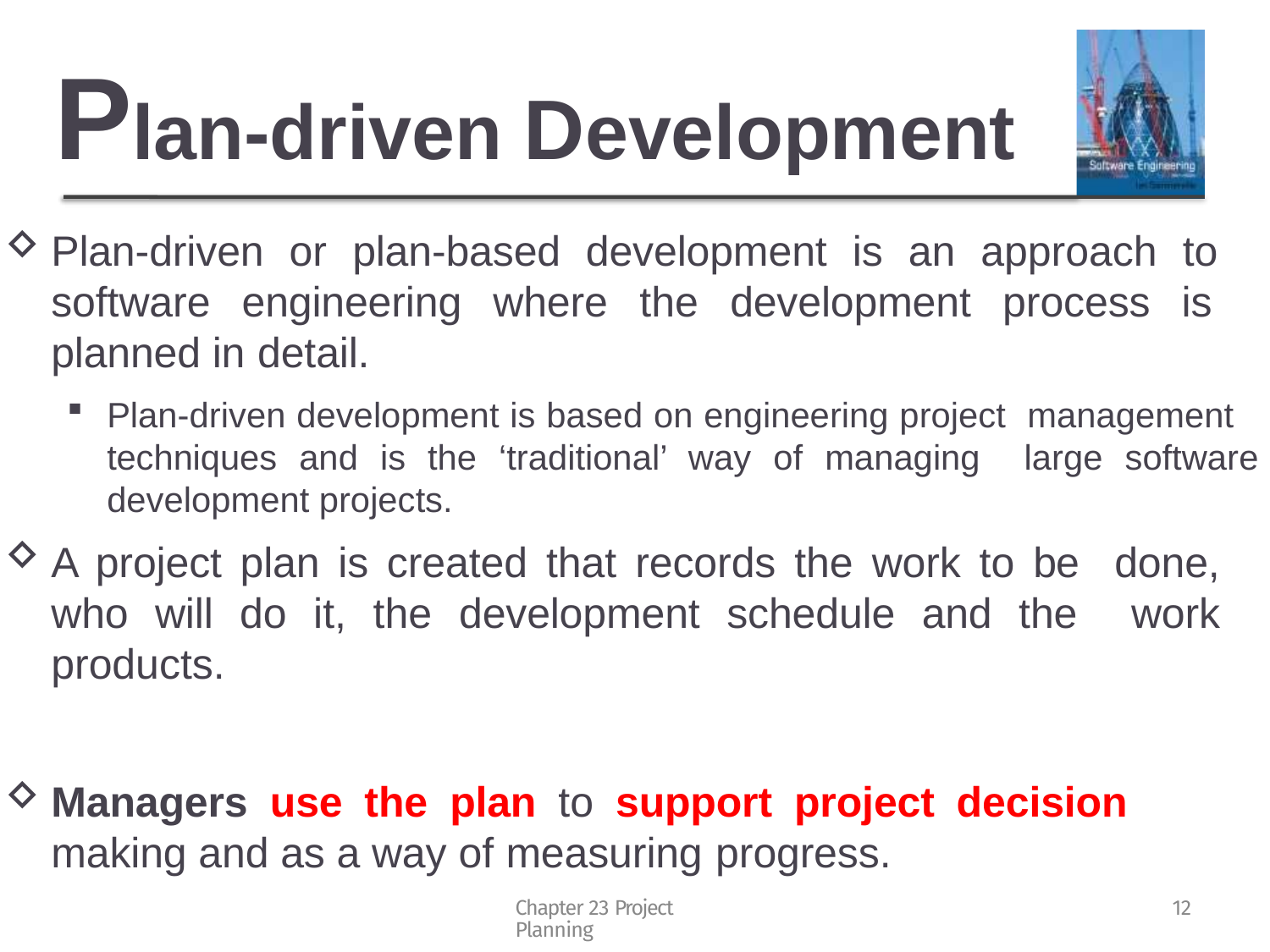

Plan-driven Development
Plan-driven or plan-based development is an approach to  software engineering where the development process is  planned in detail.
Plan-driven development is based on engineering project  management	techniques and is the ‘traditional’ way of managing  large software development projects.
A project plan is created that records the work to be  done, who will do it, the development schedule and the  work products.

Managers use the plan to support project decision making and as a way of measuring progress.
Chapter 23 Project Planning
12